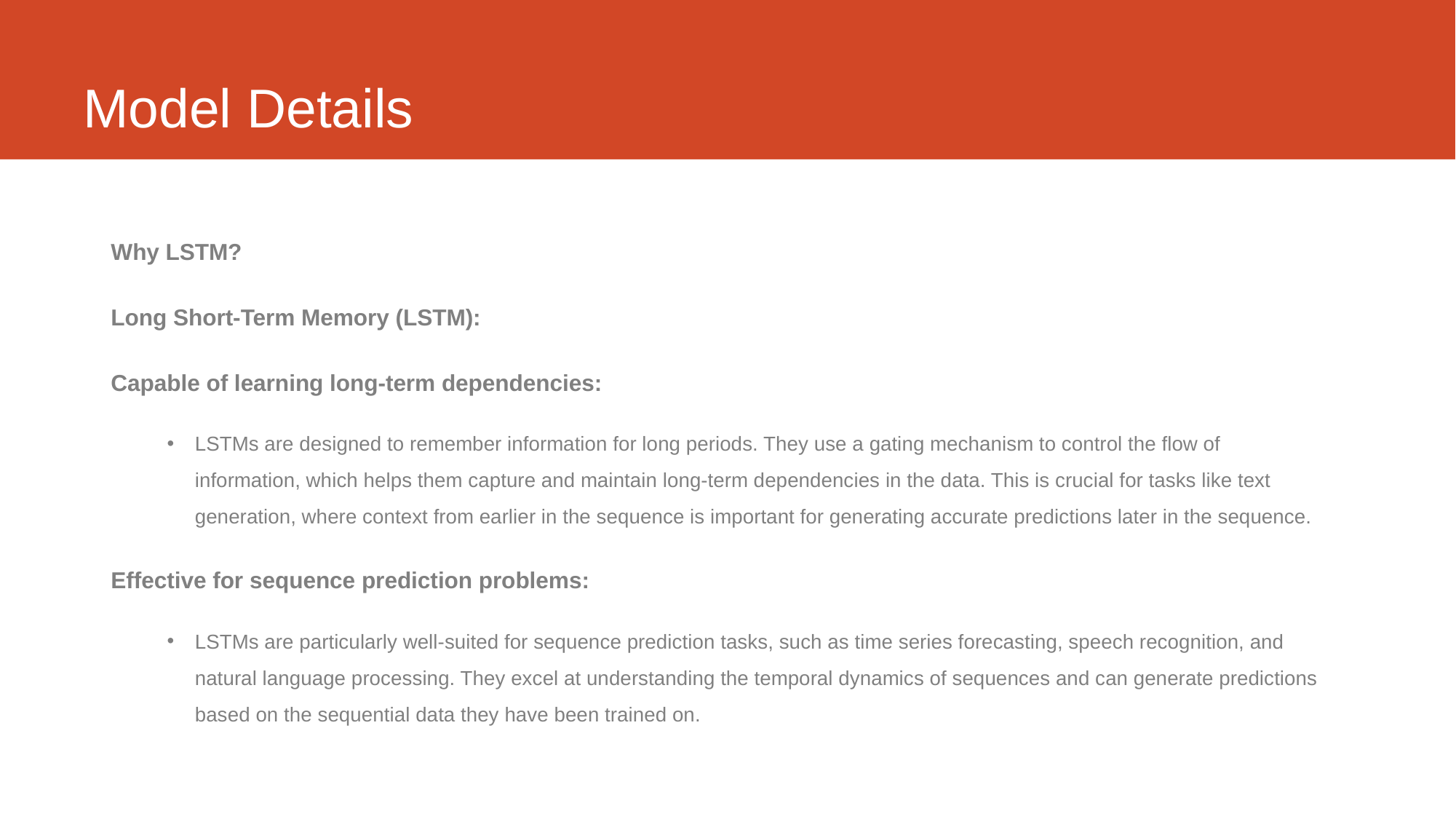

# Model Details
Why LSTM?
Long Short-Term Memory (LSTM):
Capable of learning long-term dependencies:
LSTMs are designed to remember information for long periods. They use a gating mechanism to control the flow of information, which helps them capture and maintain long-term dependencies in the data. This is crucial for tasks like text generation, where context from earlier in the sequence is important for generating accurate predictions later in the sequence.
Effective for sequence prediction problems:
LSTMs are particularly well-suited for sequence prediction tasks, such as time series forecasting, speech recognition, and natural language processing. They excel at understanding the temporal dynamics of sequences and can generate predictions based on the sequential data they have been trained on.